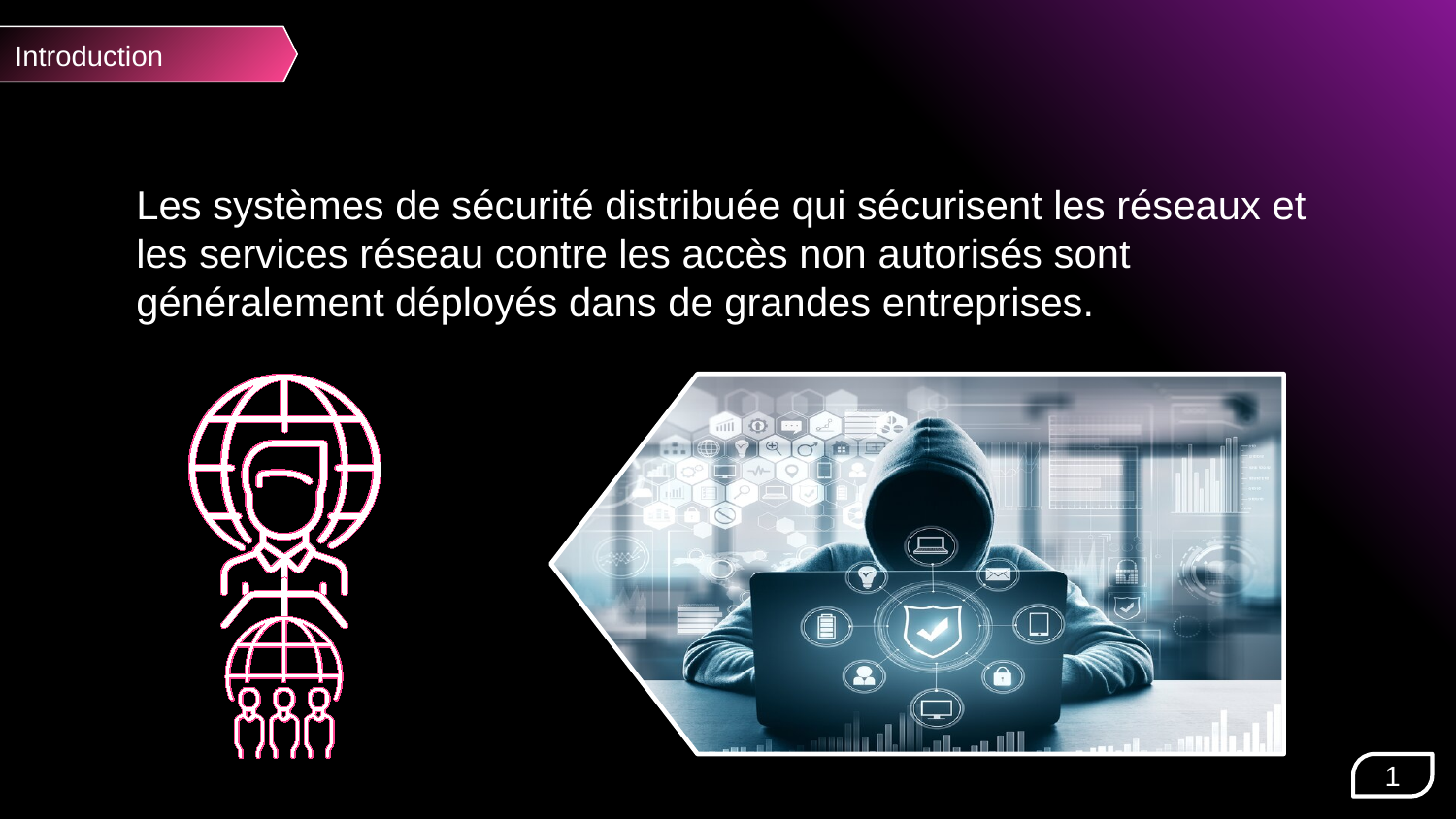

Introduction

# Les systèmes de sécurité distribuée qui sécurisent les réseaux et les services réseau contre les accès non autorisés sont généralement déployés dans de grandes entreprises.

1